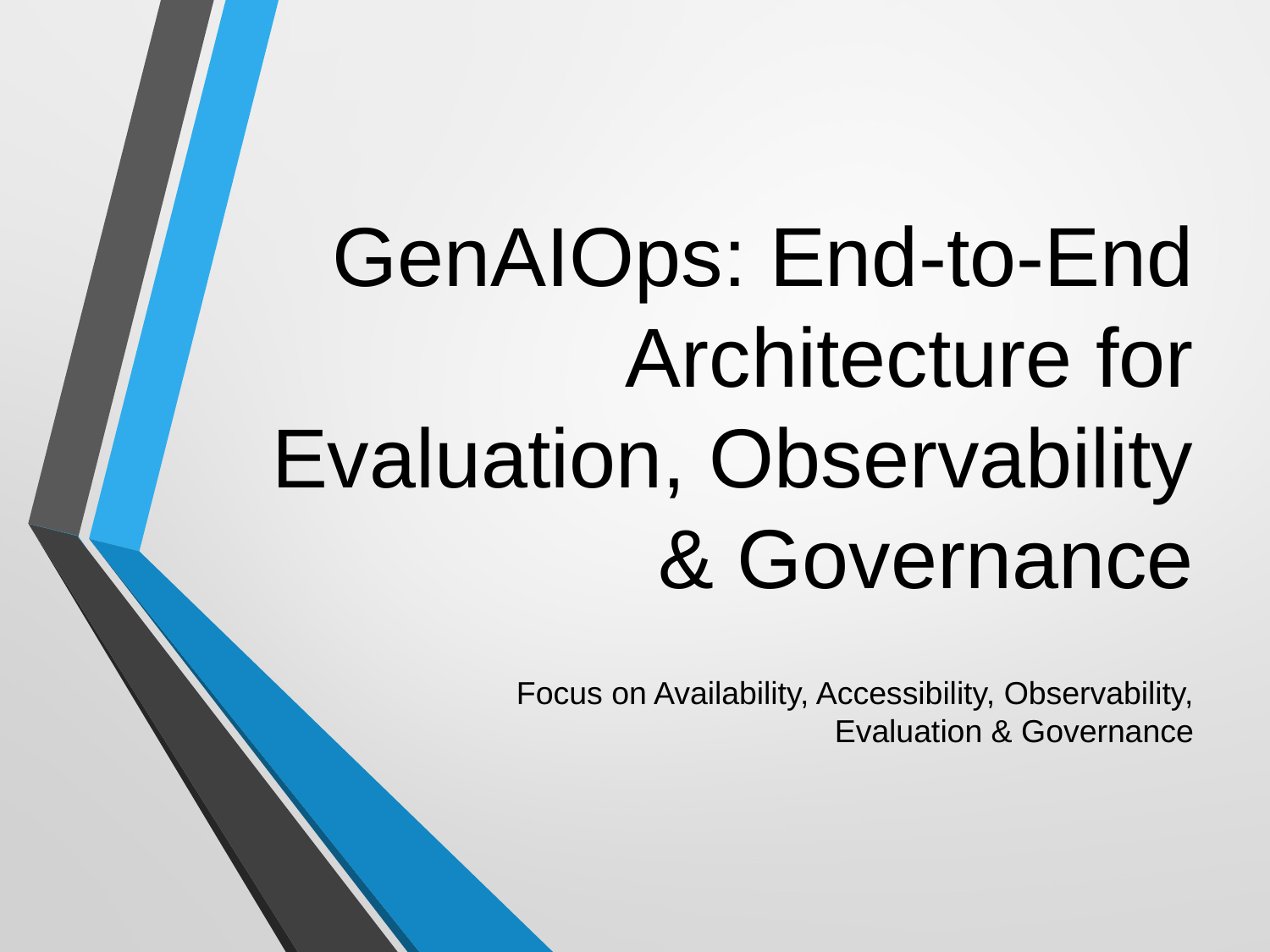

# GenAIOps: End-to-End Architecture for Evaluation, Observability & Governance

Focus on Availability, Accessibility, Observability, Evaluation & Governance